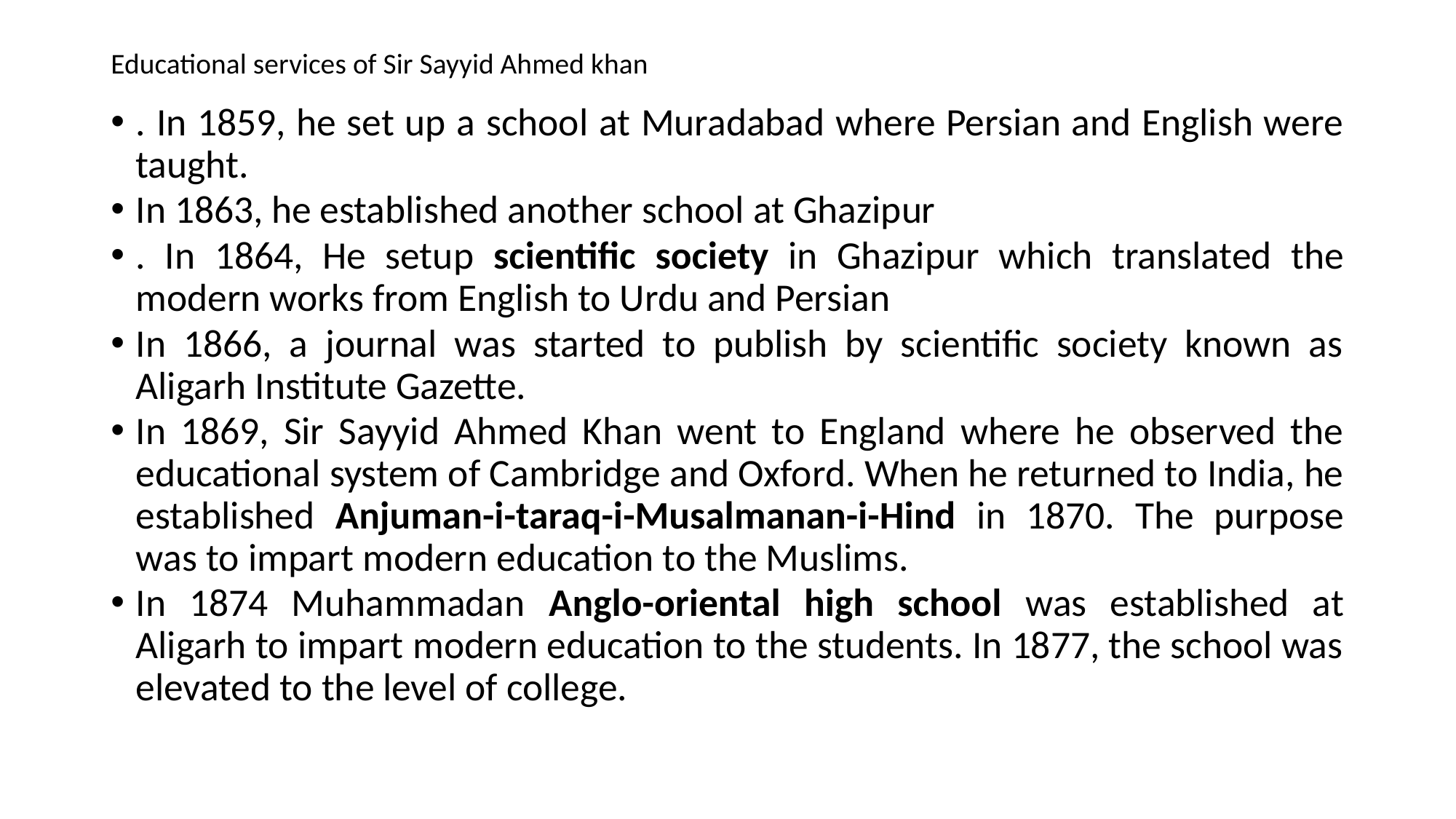

# Educational services of Sir Sayyid Ahmed khan
. In 1859, he set up a school at Muradabad where Persian and English were taught.
In 1863, he established another school at Ghazipur
. In 1864, He setup scientific society in Ghazipur which translated the modern works from English to Urdu and Persian
In 1866, a journal was started to publish by scientific society known as Aligarh Institute Gazette.
In 1869, Sir Sayyid Ahmed Khan went to England where he observed the educational system of Cambridge and Oxford. When he returned to India, he established Anjuman-i-taraq-i-Musalmanan-i-Hind in 1870. The purpose was to impart modern education to the Muslims.
In 1874 Muhammadan Anglo-oriental high school was established at Aligarh to impart modern education to the students. In 1877, the school was elevated to the level of college.